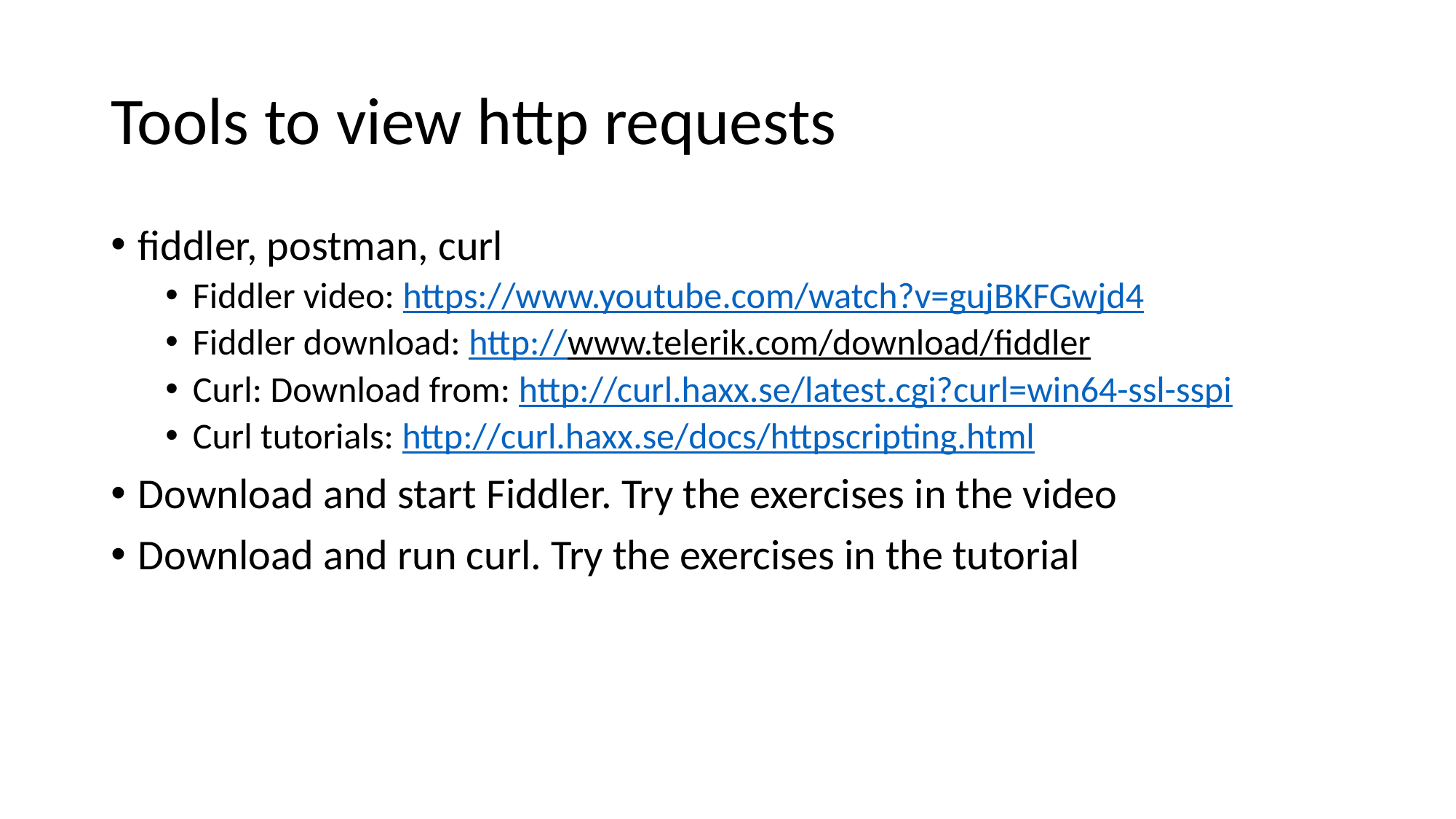

# Tools to view http requests
fiddler, postman, curl
Fiddler video: https://www.youtube.com/watch?v=gujBKFGwjd4
Fiddler download: http://www.telerik.com/download/fiddler
Curl: Download from: http://curl.haxx.se/latest.cgi?curl=win64-ssl-sspi
Curl tutorials: http://curl.haxx.se/docs/httpscripting.html
Download and start Fiddler. Try the exercises in the video
Download and run curl. Try the exercises in the tutorial